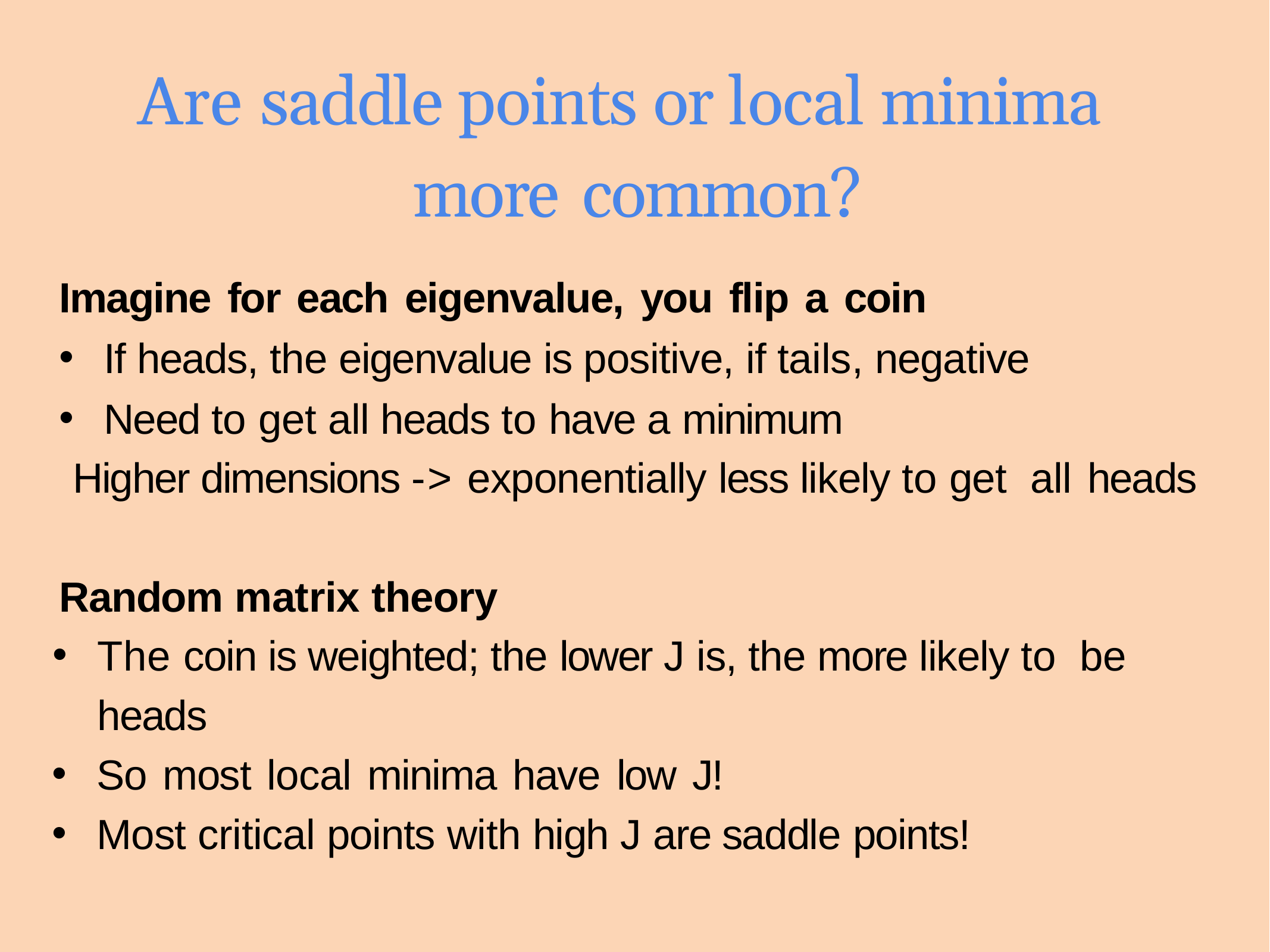

# Are saddle points or local minima  more common?
Imagine for each eigenvalue, you flip a coin
If heads, the eigenvalue is positive, if tails, negative
Need to get all heads to have a minimum
Higher dimensions -> exponentially less likely to get  all heads

Random matrix theory
The coin is weighted; the lower J is, the more likely to  be heads
So most local minima have low J!
Most critical points with high J are saddle points!